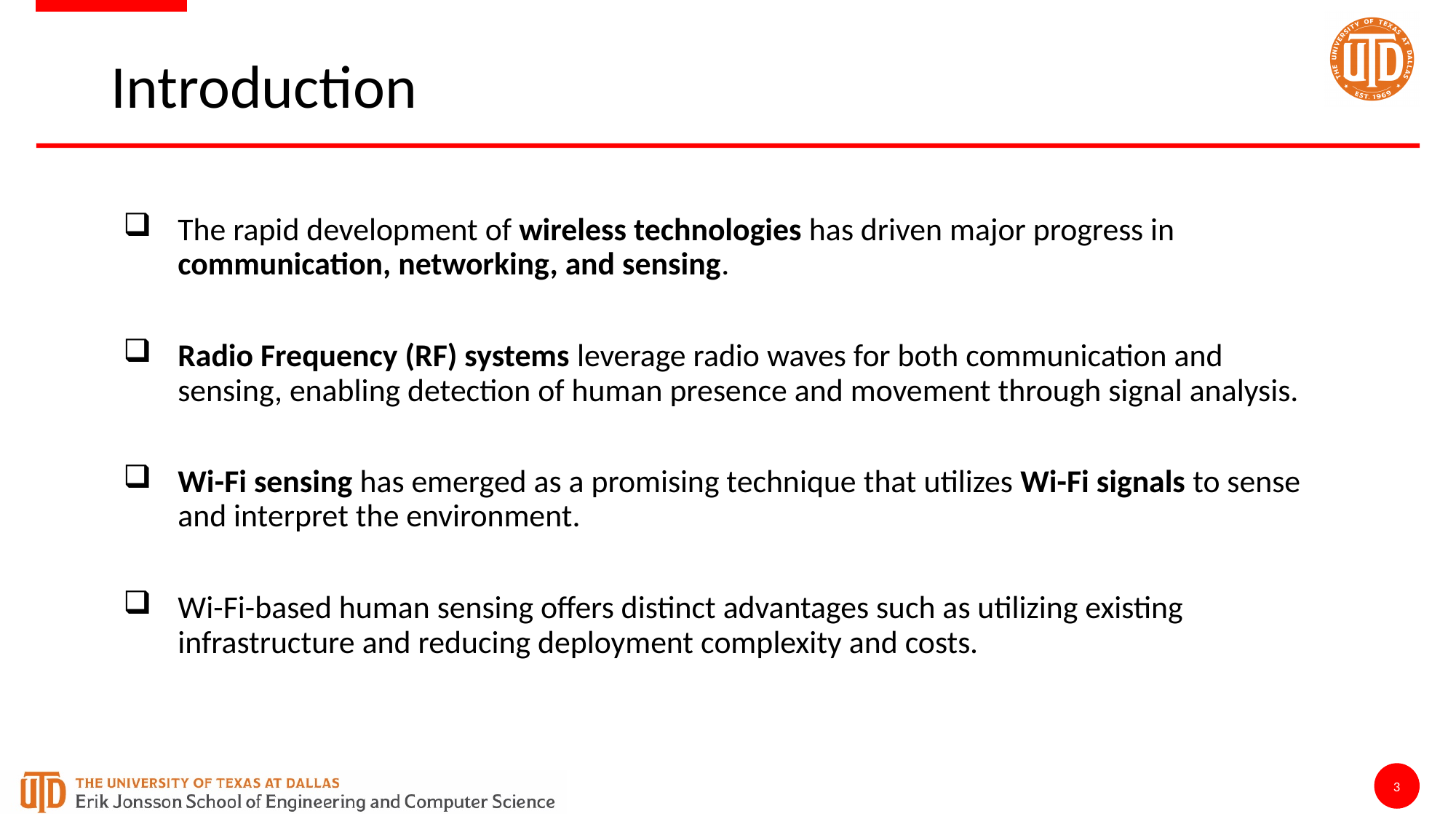

# Introduction
The rapid development of wireless technologies has driven major progress in communication, networking, and sensing.

Radio Frequency (RF) systems leverage radio waves for both communication and sensing, enabling detection of human presence and movement through signal analysis.

Wi-Fi sensing has emerged as a promising technique that utilizes Wi-Fi signals to sense and interpret the environment.

Wi-Fi-based human sensing offers distinct advantages such as utilizing existing infrastructure and reducing deployment complexity and costs.